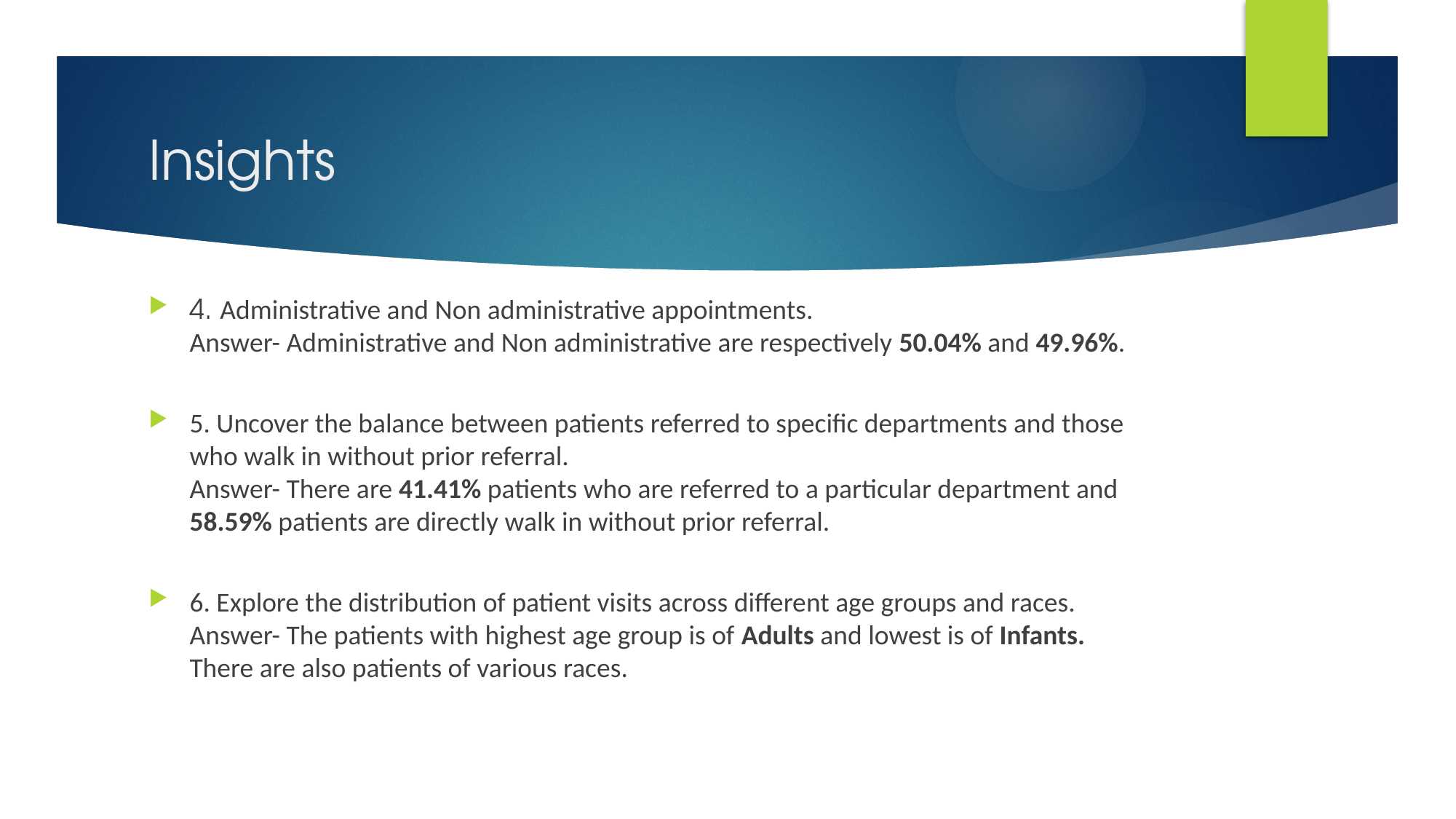

# Insights
4. Administrative and Non administrative appointments.
Answer- Administrative and Non administrative are respectively 50.04% and 49.96%.
5. Uncover the balance between patients referred to specific departments and those who walk in without prior referral.
Answer- There are 41.41% patients who are referred to a particular department and 58.59% patients are directly walk in without prior referral.
6. Explore the distribution of patient visits across different age groups and races.
Answer- The patients with highest age group is of Adults and lowest is of Infants.
There are also patients of various races.